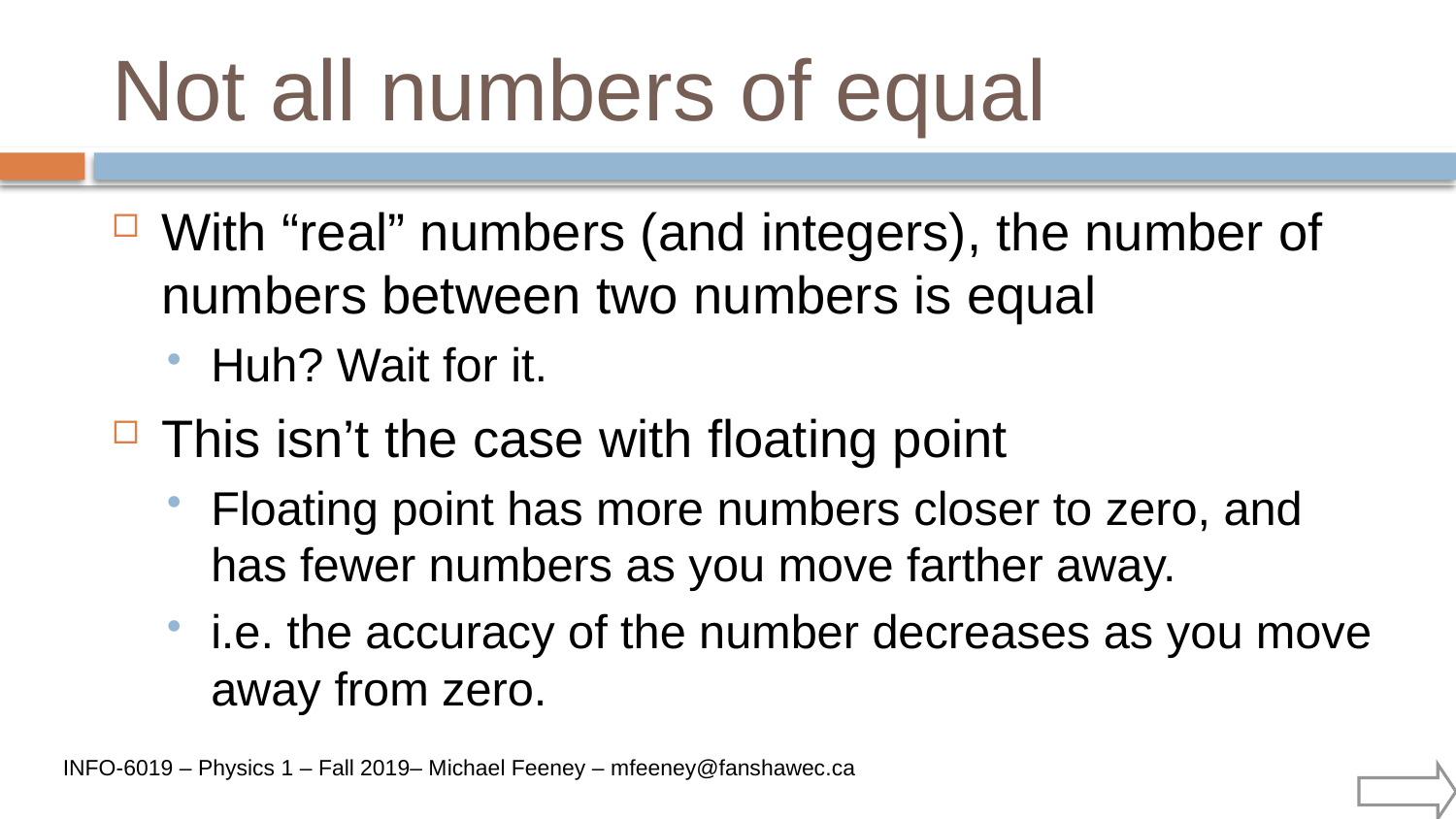

# Not all numbers of equal
With “real” numbers (and integers), the number of numbers between two numbers is equal
Huh? Wait for it.
This isn’t the case with floating point
Floating point has more numbers closer to zero, and has fewer numbers as you move farther away.
i.e. the accuracy of the number decreases as you move away from zero.